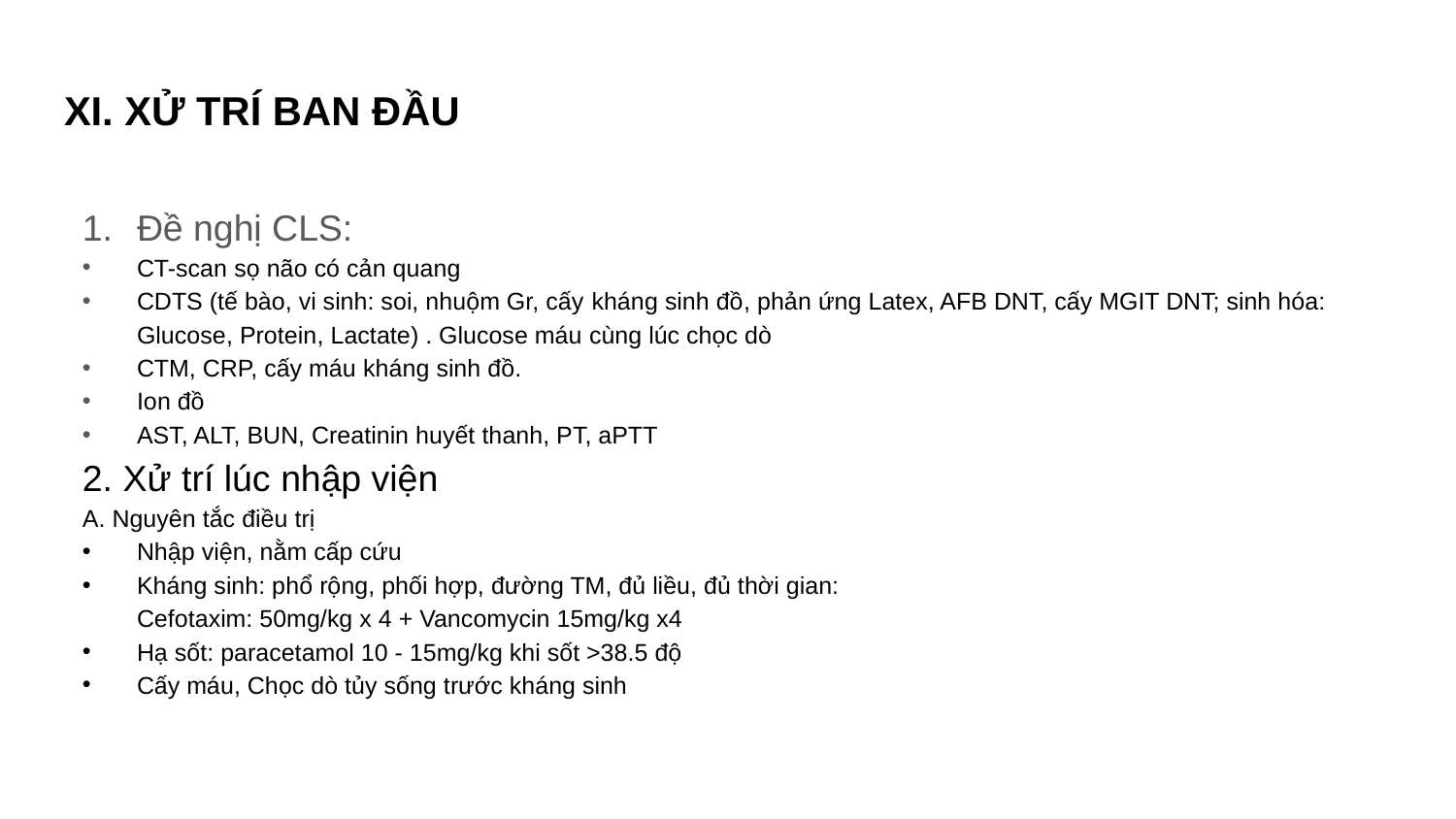

# XI. XỬ TRÍ BAN ĐẦU
Đề nghị CLS:
CT-scan sọ não có cản quang
CDTS (tế bào, vi sinh: soi, nhuộm Gr, cấy kháng sinh đồ, phản ứng Latex, AFB DNT, cấy MGIT DNT; sinh hóa: Glucose, Protein, Lactate) . Glucose máu cùng lúc chọc dò
CTM, CRP, cấy máu kháng sinh đồ.
Ion đồ
AST, ALT, BUN, Creatinin huyết thanh, PT, aPTT
2. Xử trí lúc nhập viện
A. Nguyên tắc điều trị
Nhập viện, nằm cấp cứu
Kháng sinh: phổ rộng, phối hợp, đường TM, đủ liều, đủ thời gian:
Cefotaxim: 50mg/kg x 4 + Vancomycin 15mg/kg x4
Hạ sốt: paracetamol 10 - 15mg/kg khi sốt >38.5 độ
Cấy máu, Chọc dò tủy sống trước kháng sinh